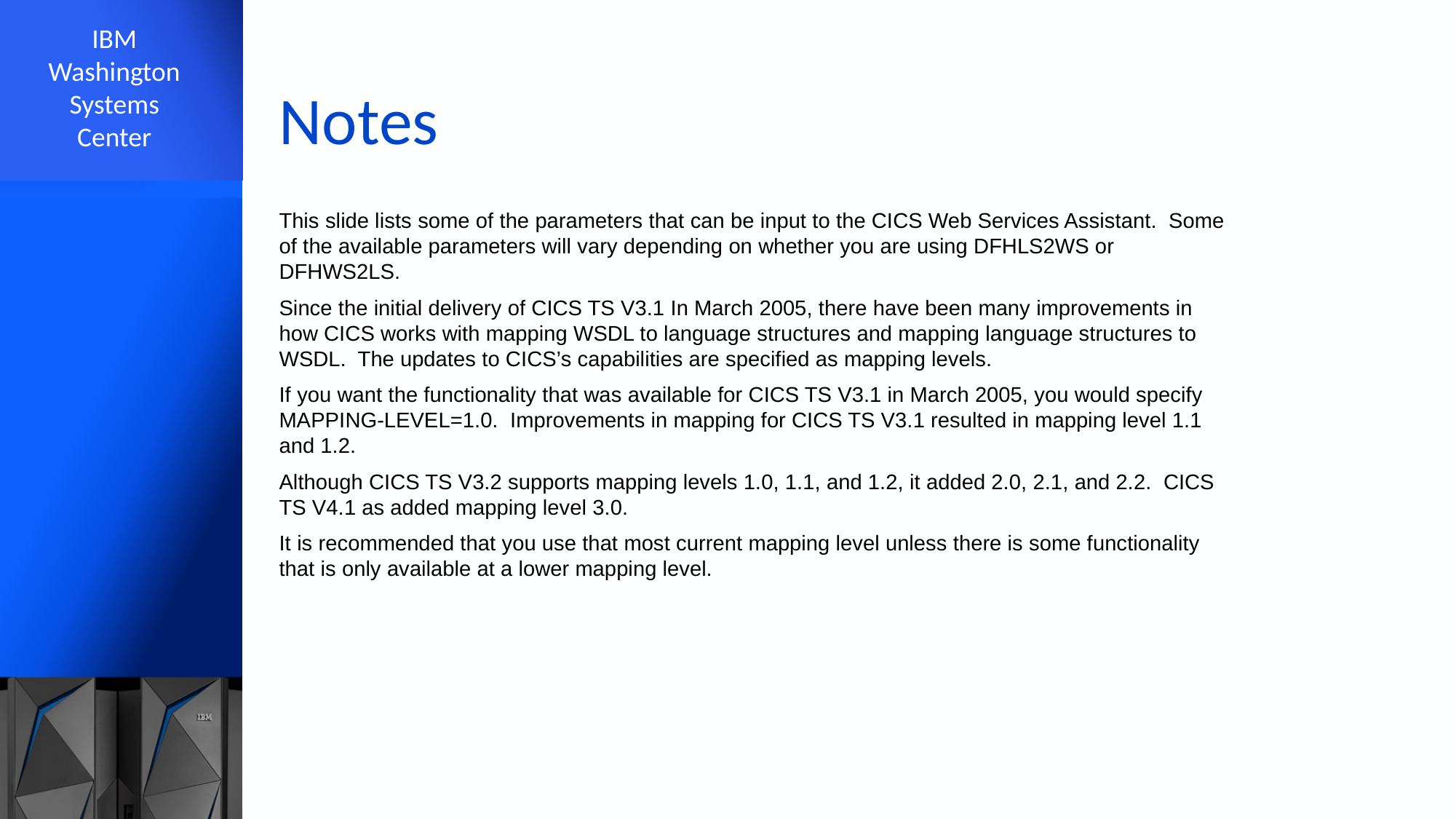

# Notes
This slide lists some of the parameters that can be input to the CICS Web Services Assistant.  Some of the available parameters will vary depending on whether you are using DFHLS2WS or DFHWS2LS.
Since the initial delivery of CICS TS V3.1 In March 2005, there have been many improvements in how CICS works with mapping WSDL to language structures and mapping language structures to WSDL.  The updates to CICS’s capabilities are specified as mapping levels.
If you want the functionality that was available for CICS TS V3.1 in March 2005, you would specify MAPPING-LEVEL=1.0.  Improvements in mapping for CICS TS V3.1 resulted in mapping level 1.1 and 1.2.
Although CICS TS V3.2 supports mapping levels 1.0, 1.1, and 1.2, it added 2.0, 2.1, and 2.2.  CICS TS V4.1 as added mapping level 3.0.
It is recommended that you use that most current mapping level unless there is some functionality that is only available at a lower mapping level.

52